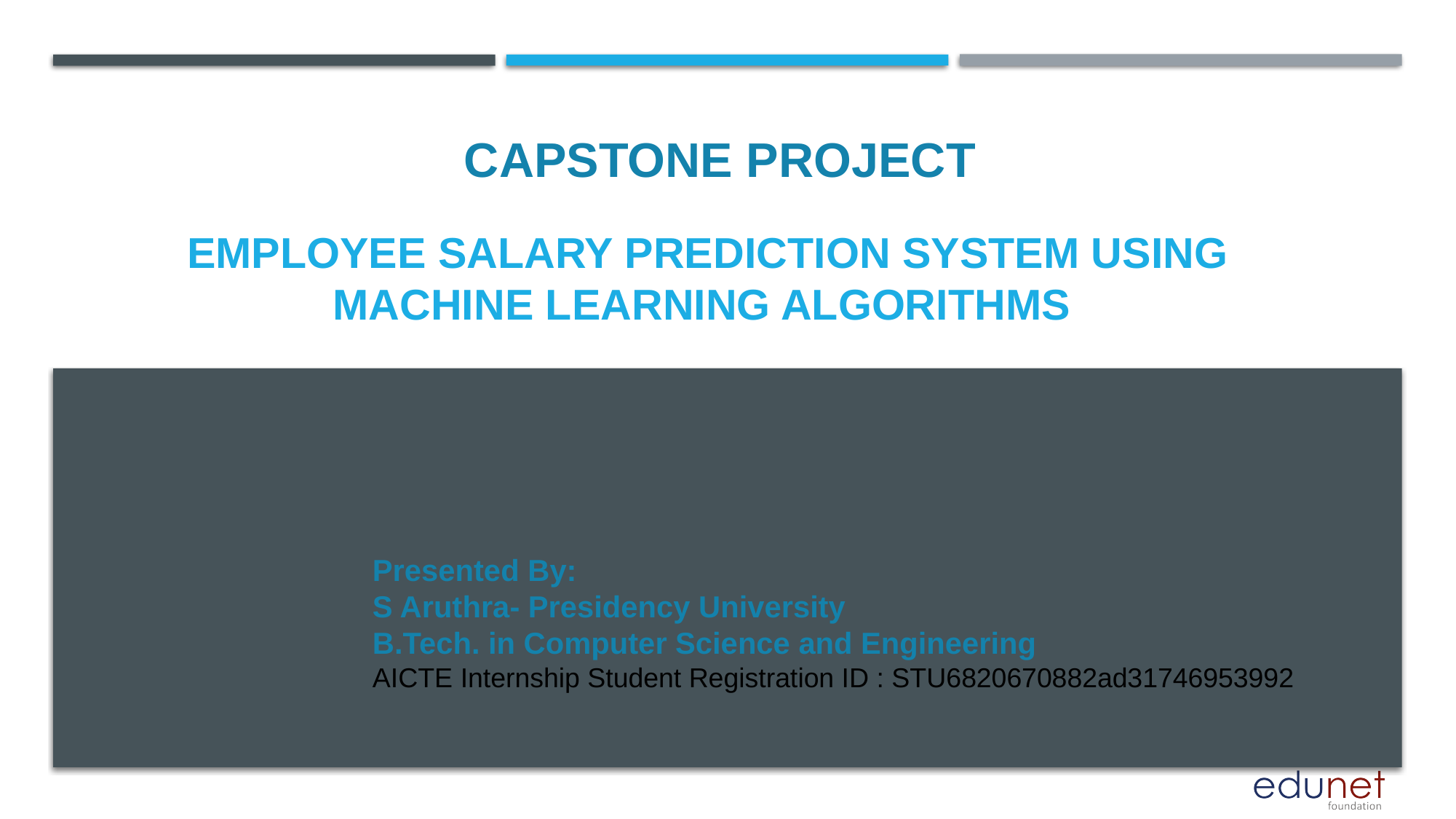

CAPSTONE PROJECT
# EMPLOYEE SALARY PREDICTION SYSTEM USING MACHINE LEARNING ALGORITHMS
Presented By:
S Aruthra- Presidency University
B.Tech. in Computer Science and Engineering
AICTE Internship Student Registration ID : STU6820670882ad31746953992